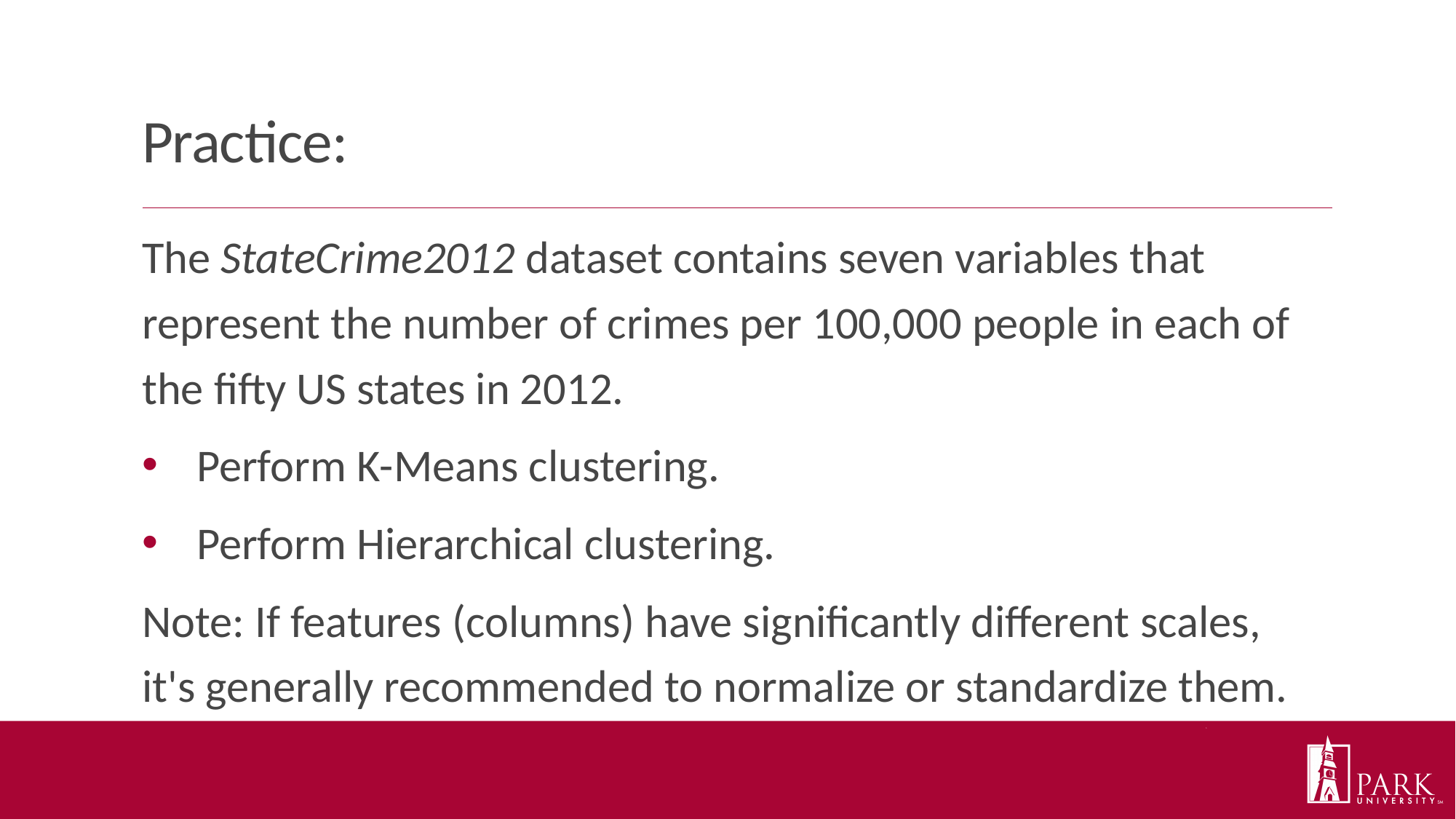

# Practice:
The StateCrime2012 dataset contains seven variables that represent the number of crimes per 100,000 people in each of the fifty US states in 2012.
Perform K-Means clustering.
Perform Hierarchical clustering.
Note: If features (columns) have significantly different scales, it's generally recommended to normalize or standardize them.